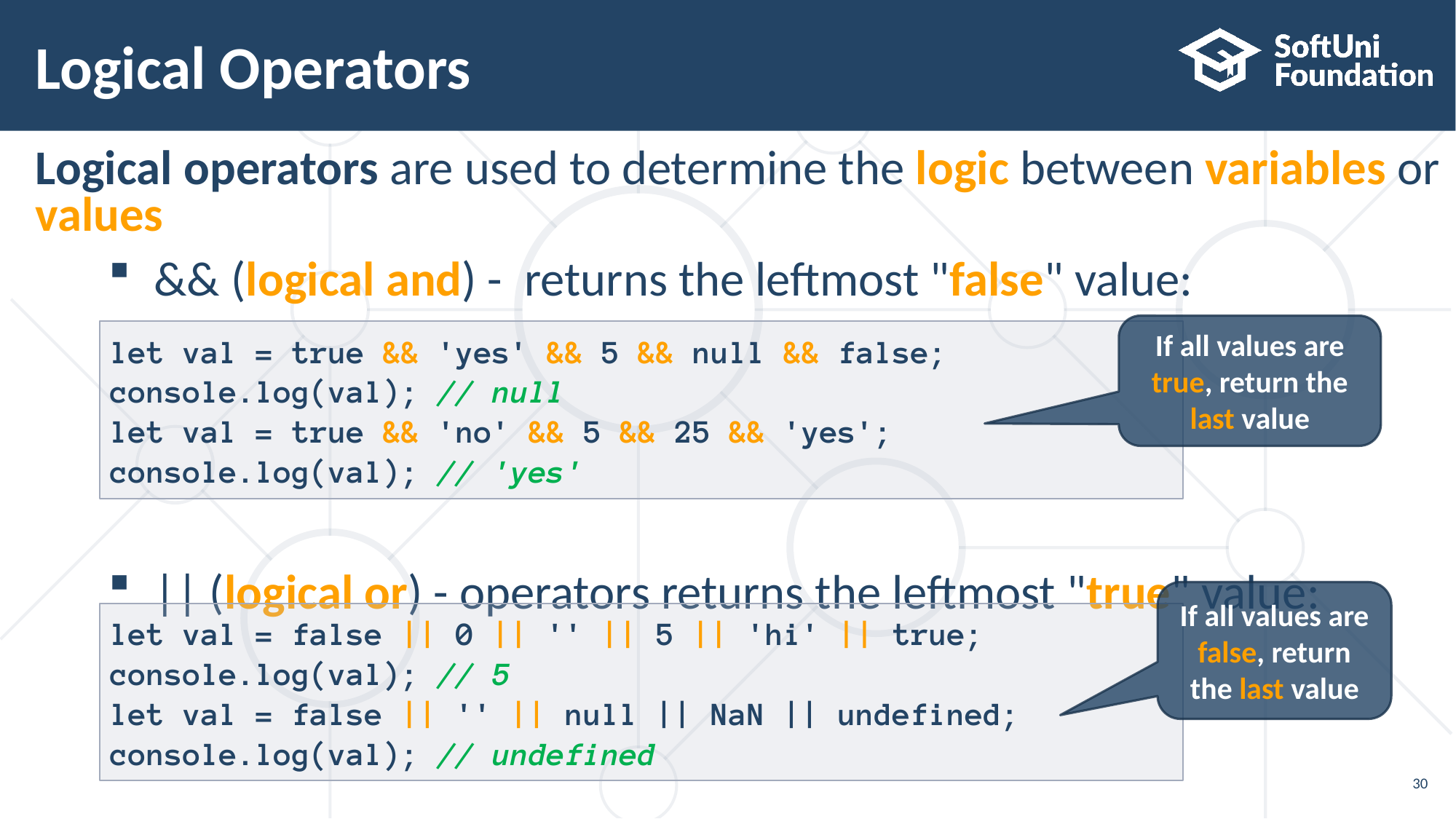

# Logical Operators
Logical operators are used to determine the logic between variables or values
&& (logical and) -  returns the leftmost "false" value:

|| (logical or) - operators returns the leftmost "true" value:

If all values are true, return the last value
let val = true && 'yes' && 5 && null && false;
console.log(val); // null
let val = true && 'no' && 5 && 25 && 'yes';
console.log(val); // 'yes'
If all values are false, return the last value
let val = false || 0 || '' || 5 || 'hi' || true;
console.log(val); // 5
let val = false || '' || null || NaN || undefined;
console.log(val); // undefined
30